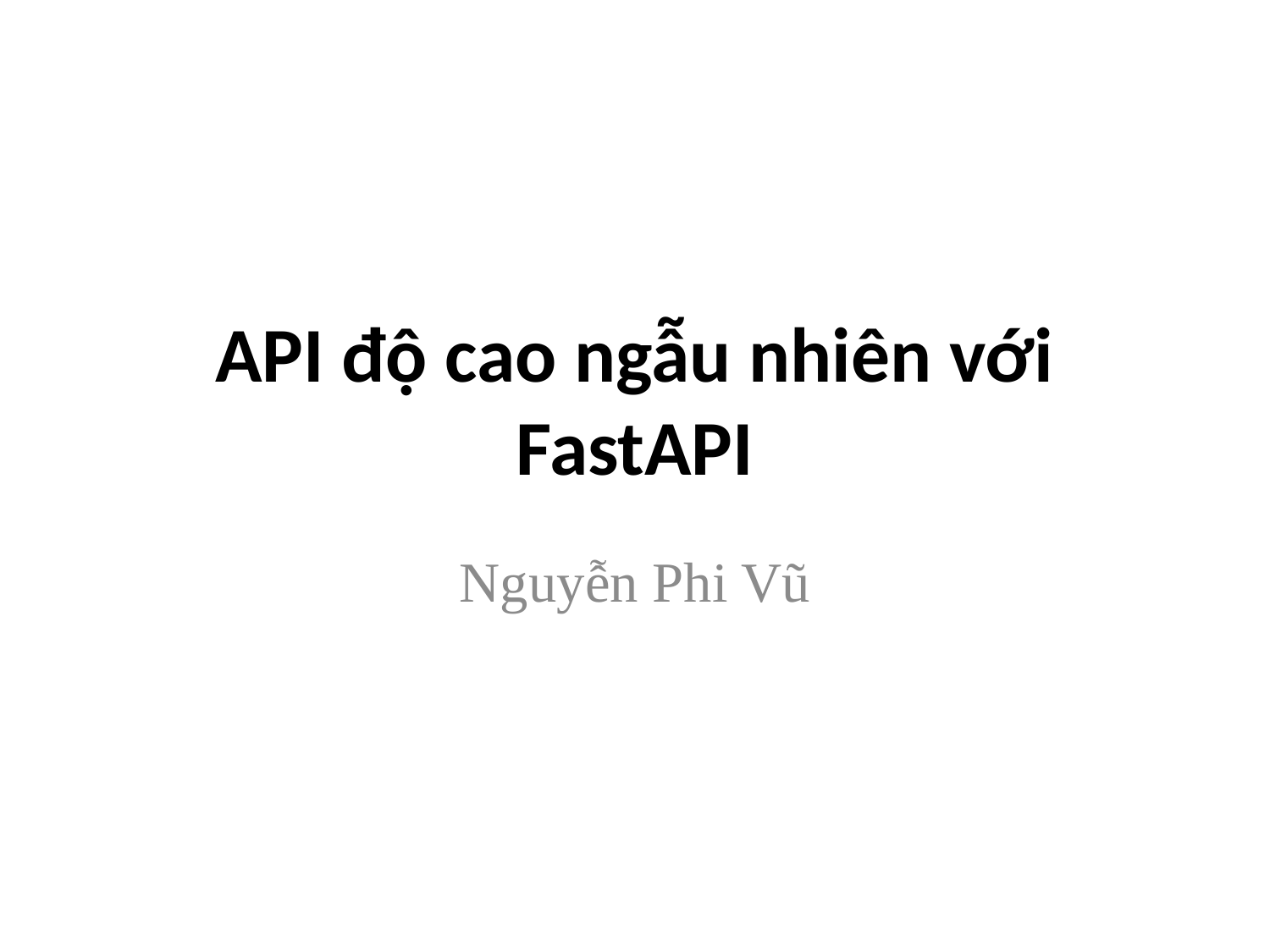

# API độ cao ngẫu nhiên với FastAPI
Nguyễn Phi Vũ